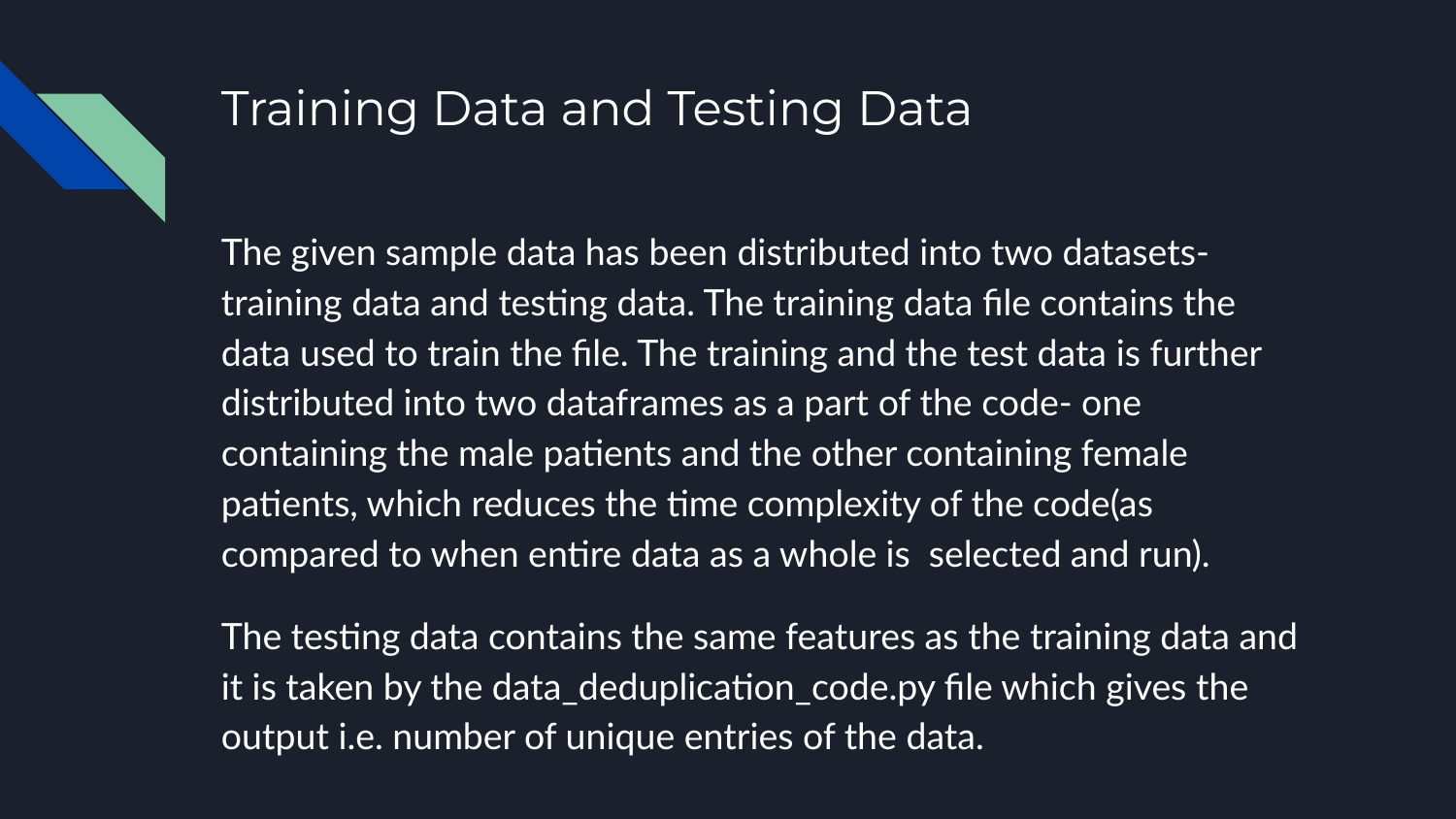

# Training Data and Testing Data
The given sample data has been distributed into two datasets- training data and testing data. The training data file contains the data used to train the file. The training and the test data is further distributed into two dataframes as a part of the code- one containing the male patients and the other containing female patients, which reduces the time complexity of the code(as compared to when entire data as a whole is  selected and run).
The testing data contains the same features as the training data and it is taken by the data_deduplication_code.py file which gives the output i.e. number of unique entries of the data.